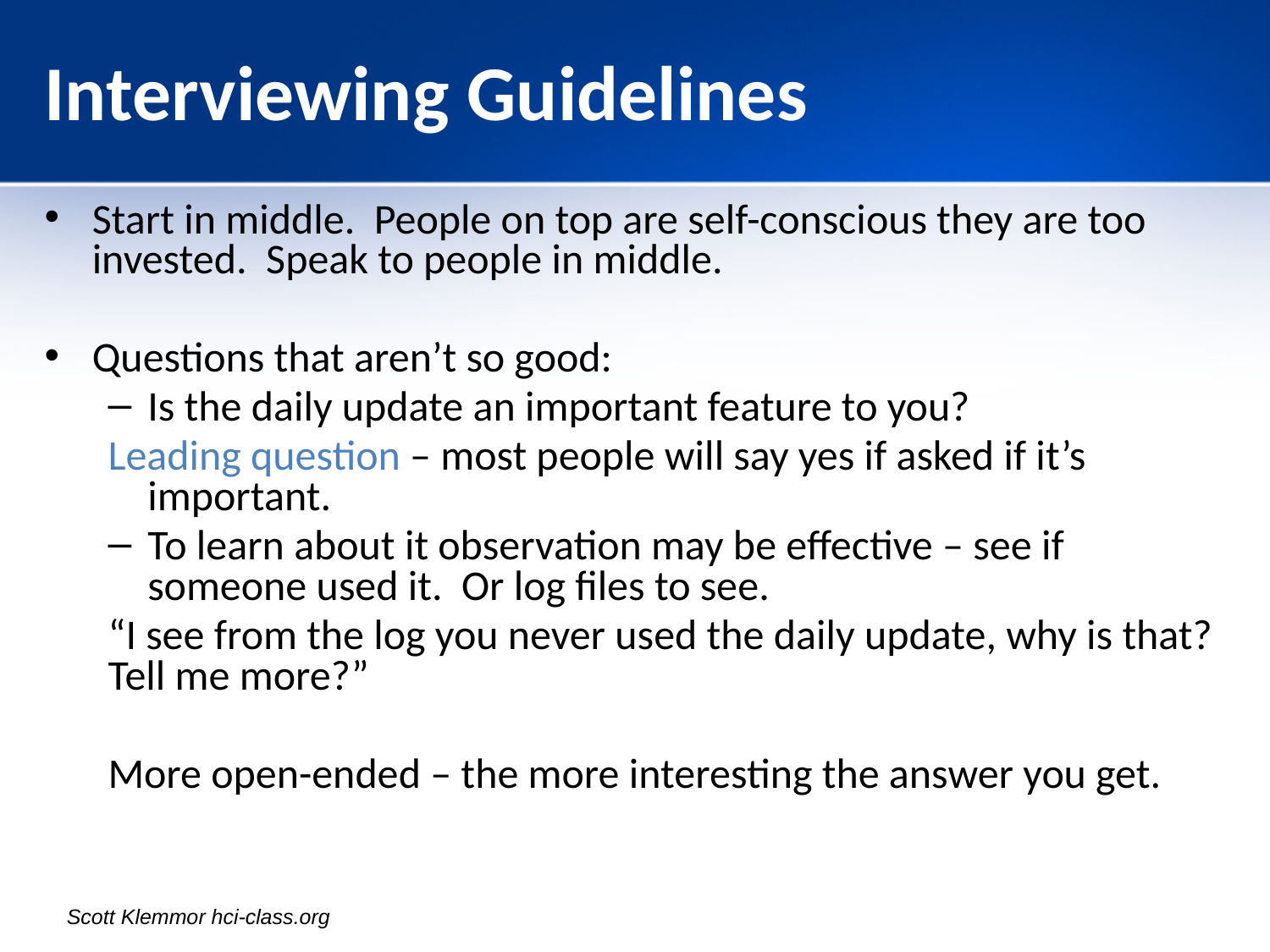

# Interviewing Guidelines
Start in middle.  People on top are self-conscious they are too invested.  Speak to people in middle.

Questions that aren’t so good:
Is the daily update an important feature to you?
Leading question – most people will say yes if asked if it’s important.
To learn about it observation may be effective – see if someone used it.  Or log files to see.
“I see from the log you never used the daily update, why is that?  Tell me more?”

More open-ended – the more interesting the answer you get.

Scott Klemmor hci-class.org